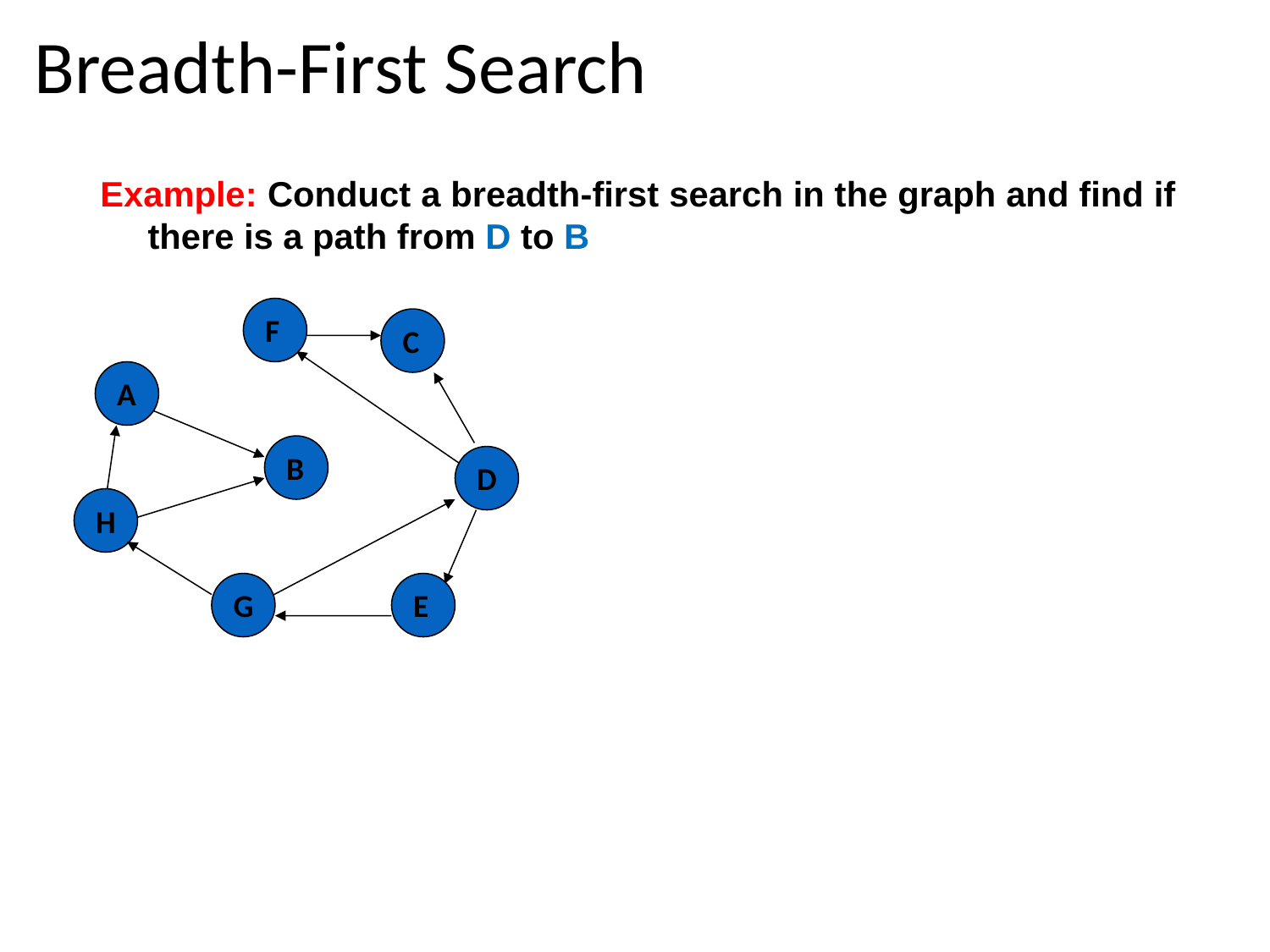

# Breadth-First Search

Example: Conduct a breadth-first search in the graph and find if there is a path from D to B
F
C

A

B
D

H

G
E